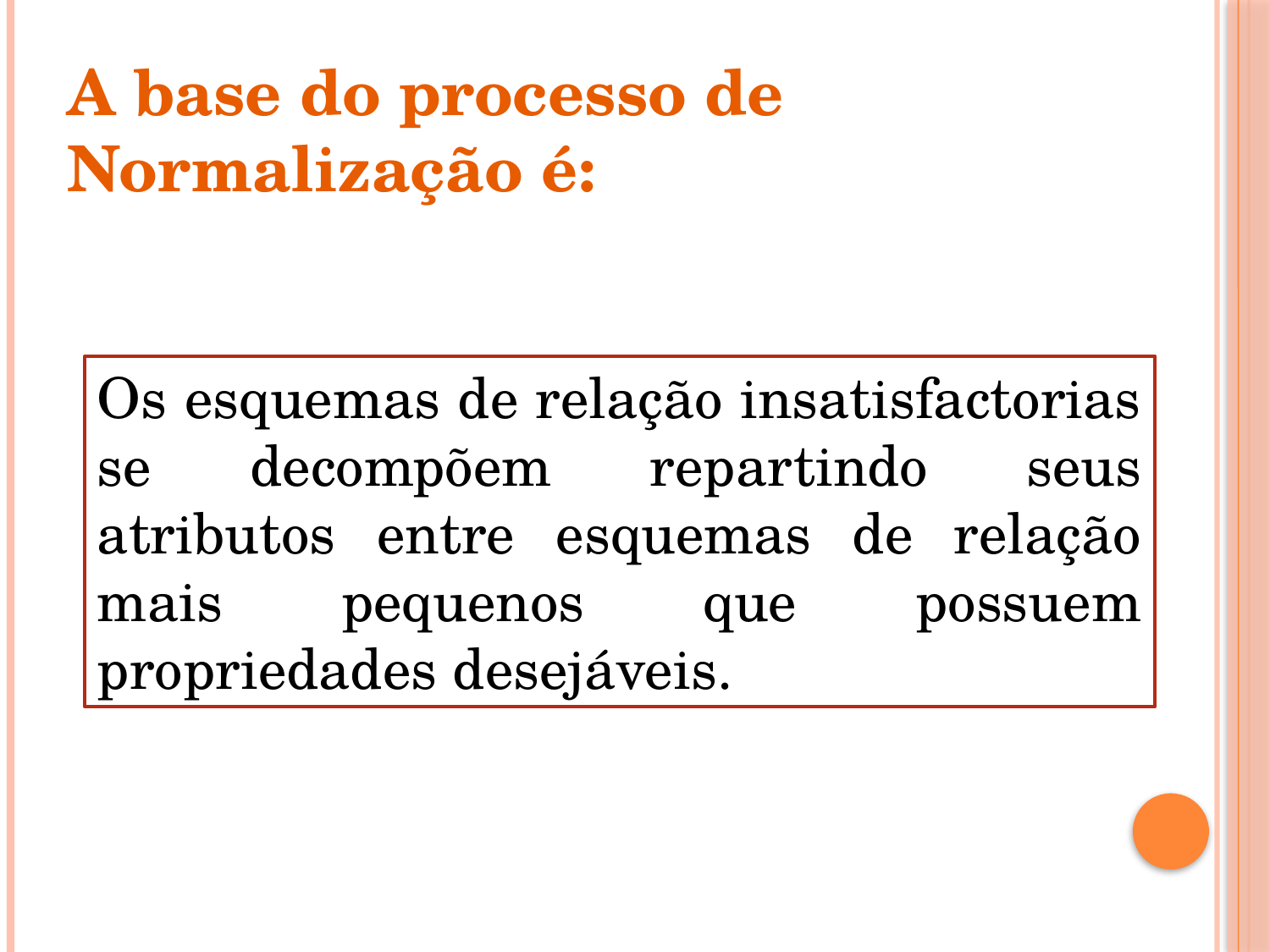

A base do processo de Normalização é:
Os esquemas de relação insatisfactorias se decompõem repartindo seus atributos entre esquemas de relação mais pequenos que possuem propriedades desejáveis.